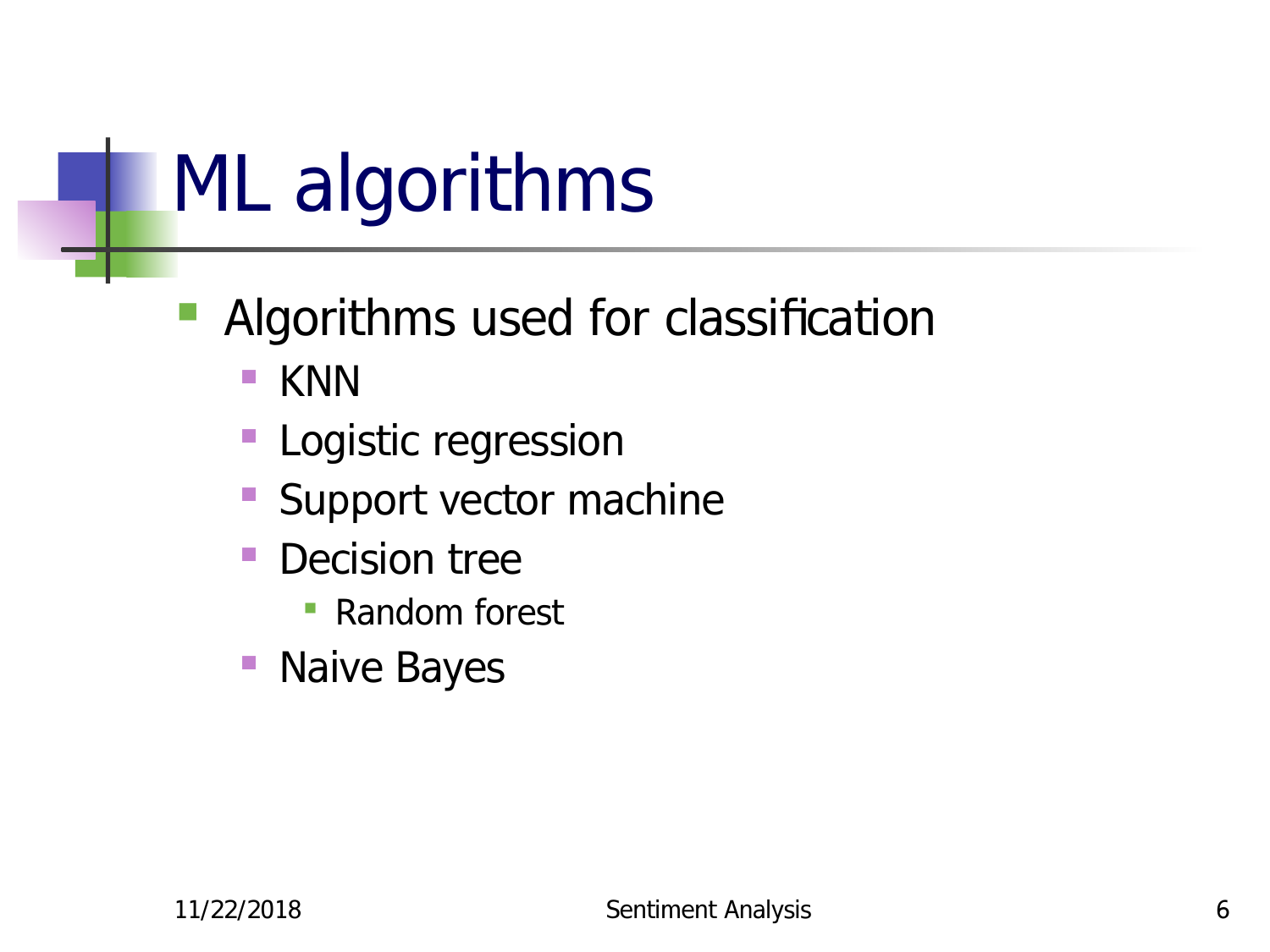

# ML algorithms
Algorithms used for classification
KNN
Logistic regression
Support vector machine
Decision tree
Random forest
Naive Bayes
11/22/2018
Sentiment Analysis
6